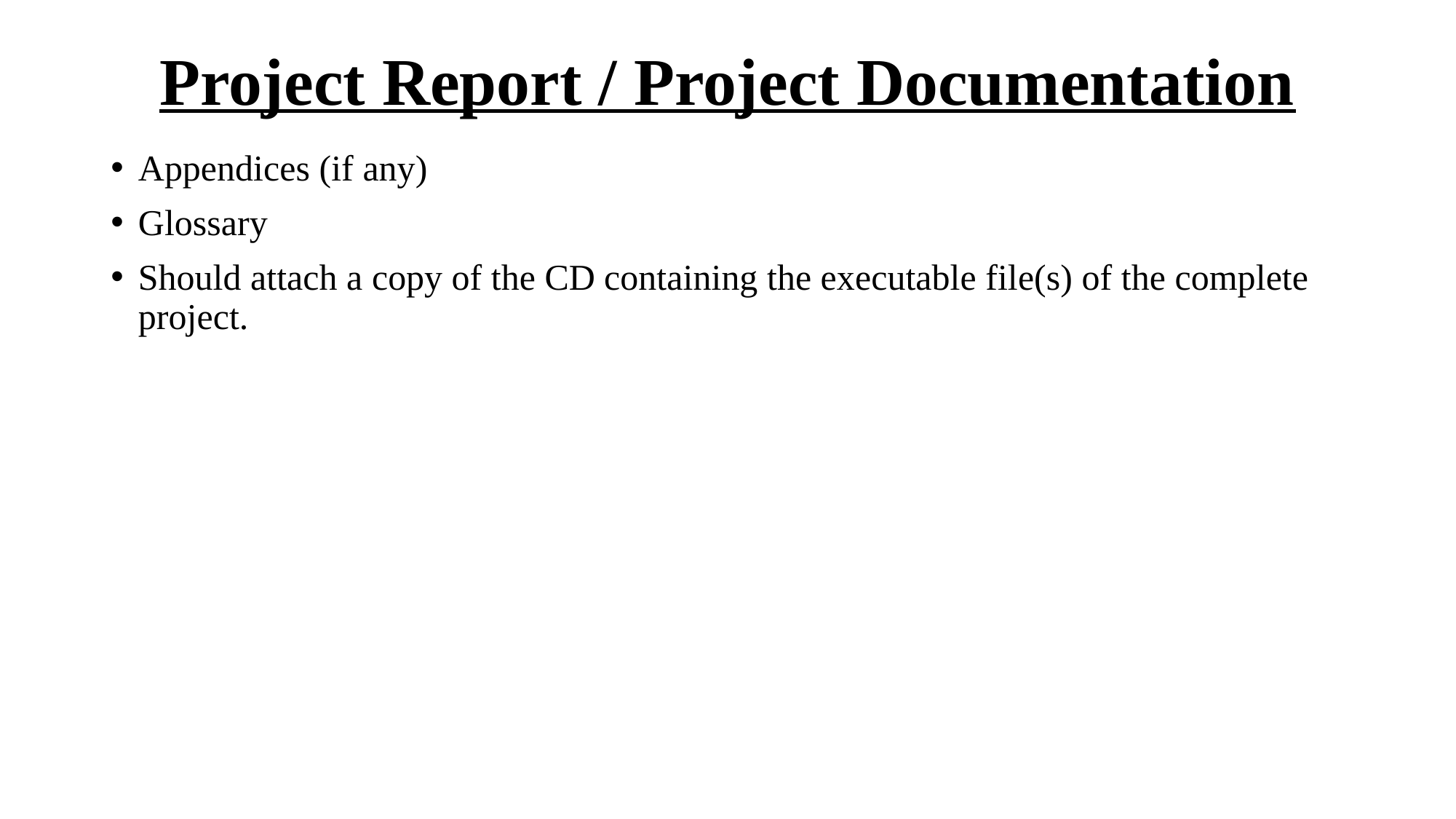

# Project Report / Project Documentation
Appendices (if any)
Glossary
Should attach a copy of the CD containing the executable file(s) of the complete project.